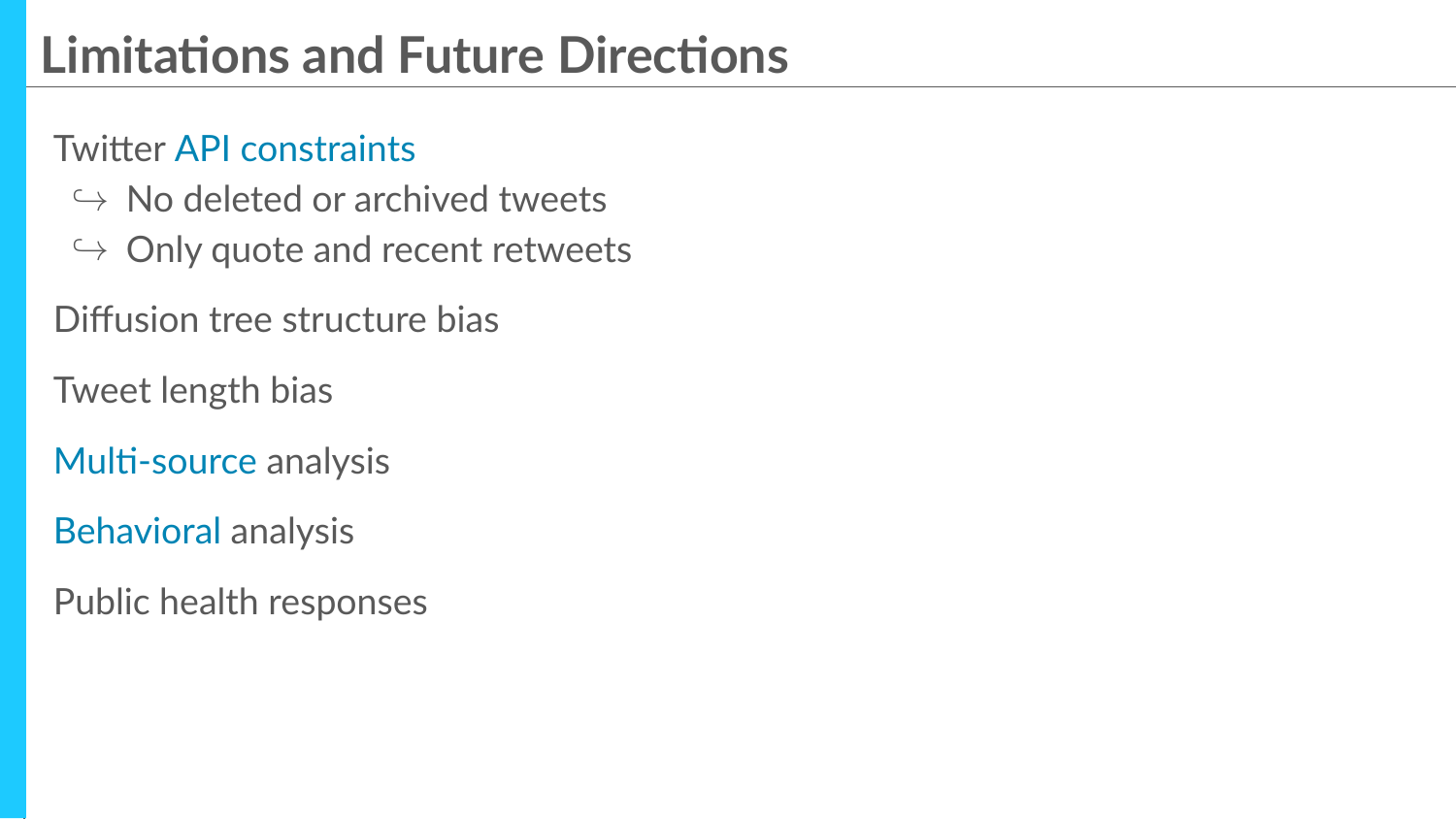

Limitations and Future Directions
Twitter API constraints
No deleted or archived tweets
Only quote and recent retweets
Diffusion tree structure bias
Tweet length bias
Multi-source analysis
Behavioral analysis
Public health responses